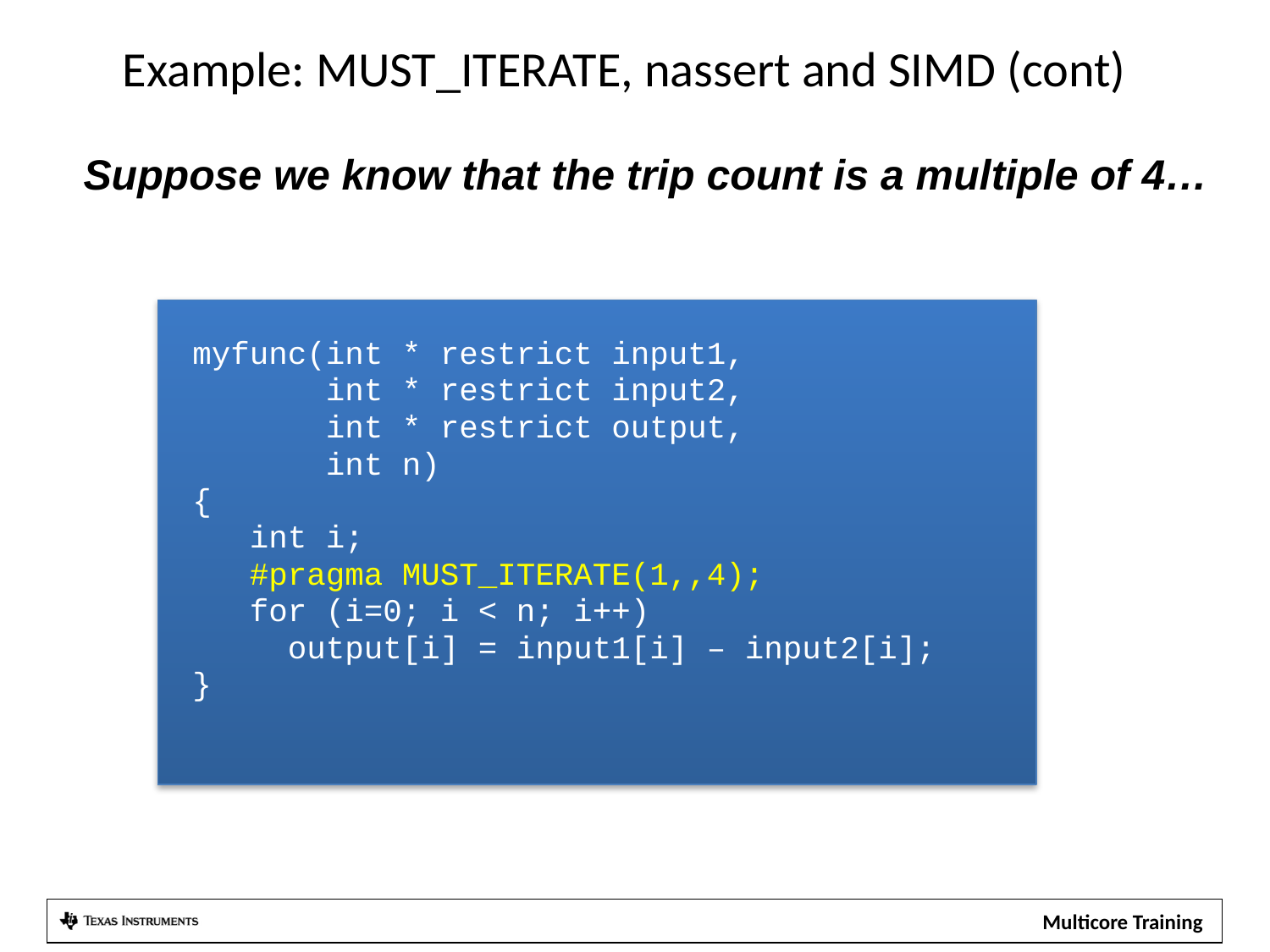

# Example: MUST_ITERATE, nassert and SIMD (cont)
Suppose we know that the trip count is a multiple of 4…

myfunc(int * restrict input1,
       int * restrict input2,
       int * restrict output,
       int n)
{
   int i;
   #pragma MUST_ITERATE(1,,4);
   for (i=0; i < n; i++)
     output[i] = input1[i] – input2[i];
}